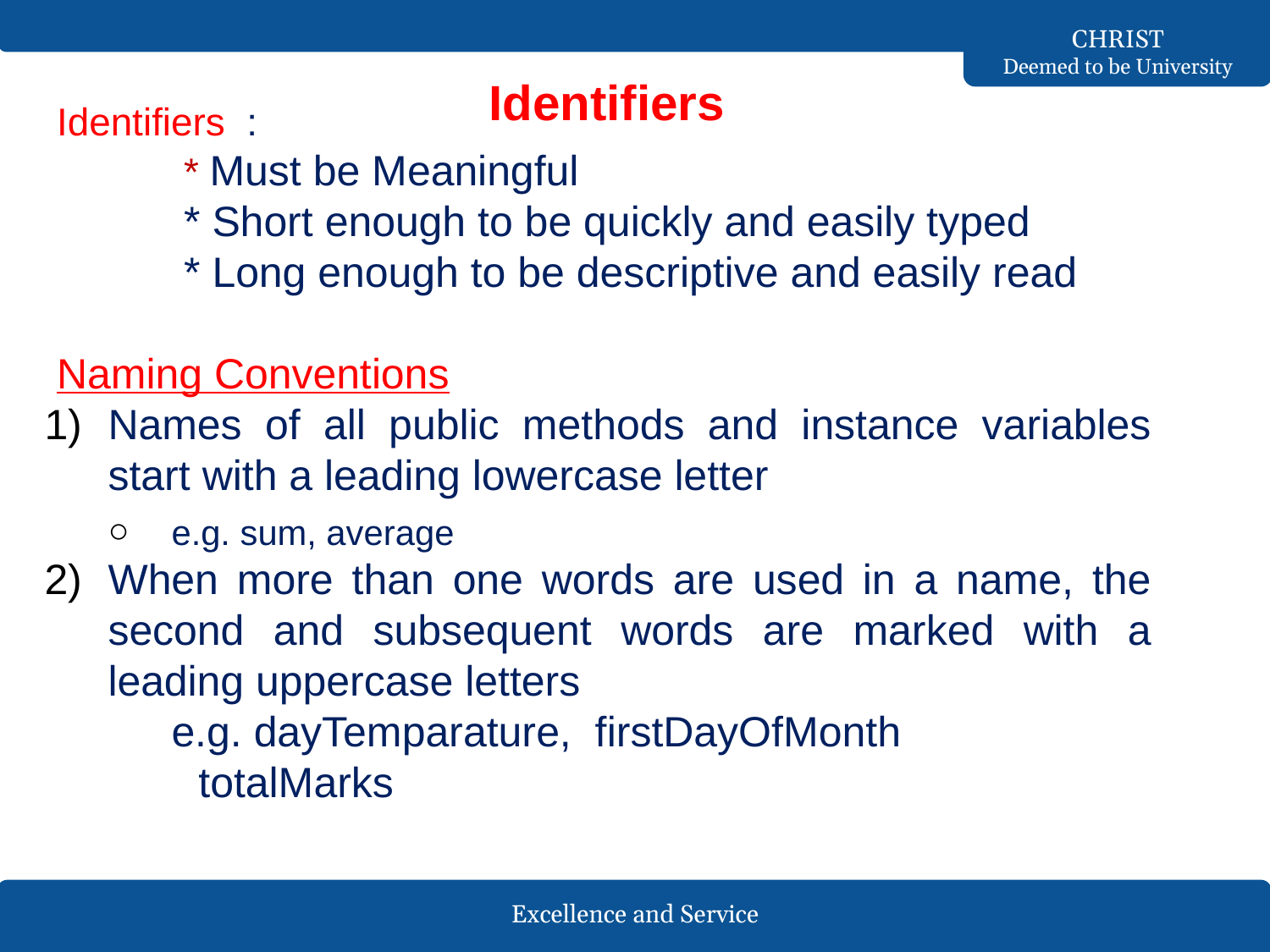

Identifiers
Identifiers  :
	* Must be Meaningful
	* Short enough to be quickly and easily typed
	* Long enough to be descriptive and easily read

Naming Conventions
Names of all public methods and instance variables start with a leading lowercase letter
e.g. sum, average
When more than one words are used in a name, the second and subsequent words are marked with a leading uppercase letters
	e.g. dayTemparature,  firstDayOfMonth
             totalMarks